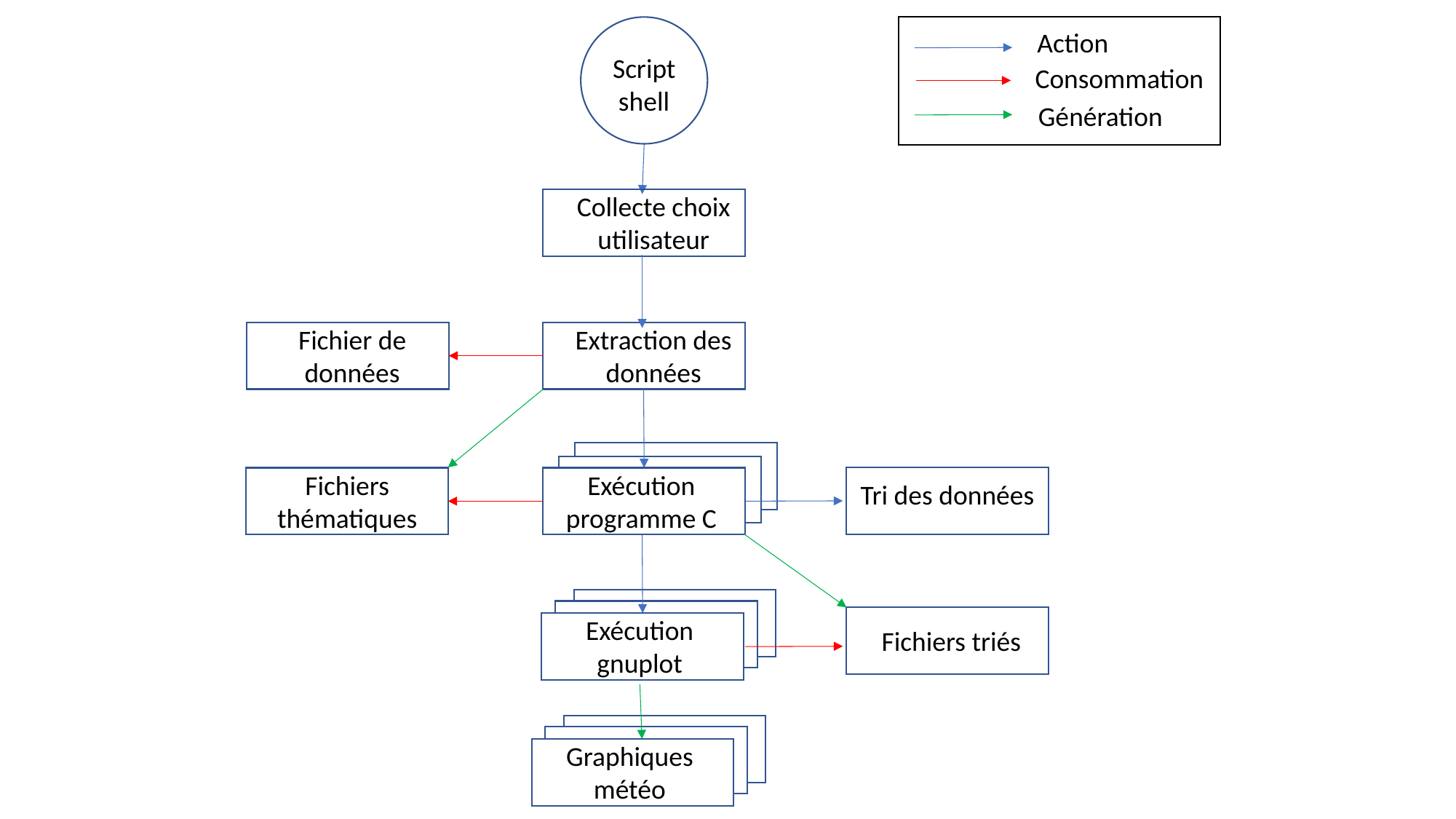

Action
Script shell
Consommation
Génération
Collecte choix utilisateur

Fichier de données
Extraction des données

Fichiers thématiques
Exécution programme C

Tri des données

Exécution gnuplot

Fichiers triés

Graphiques
météo